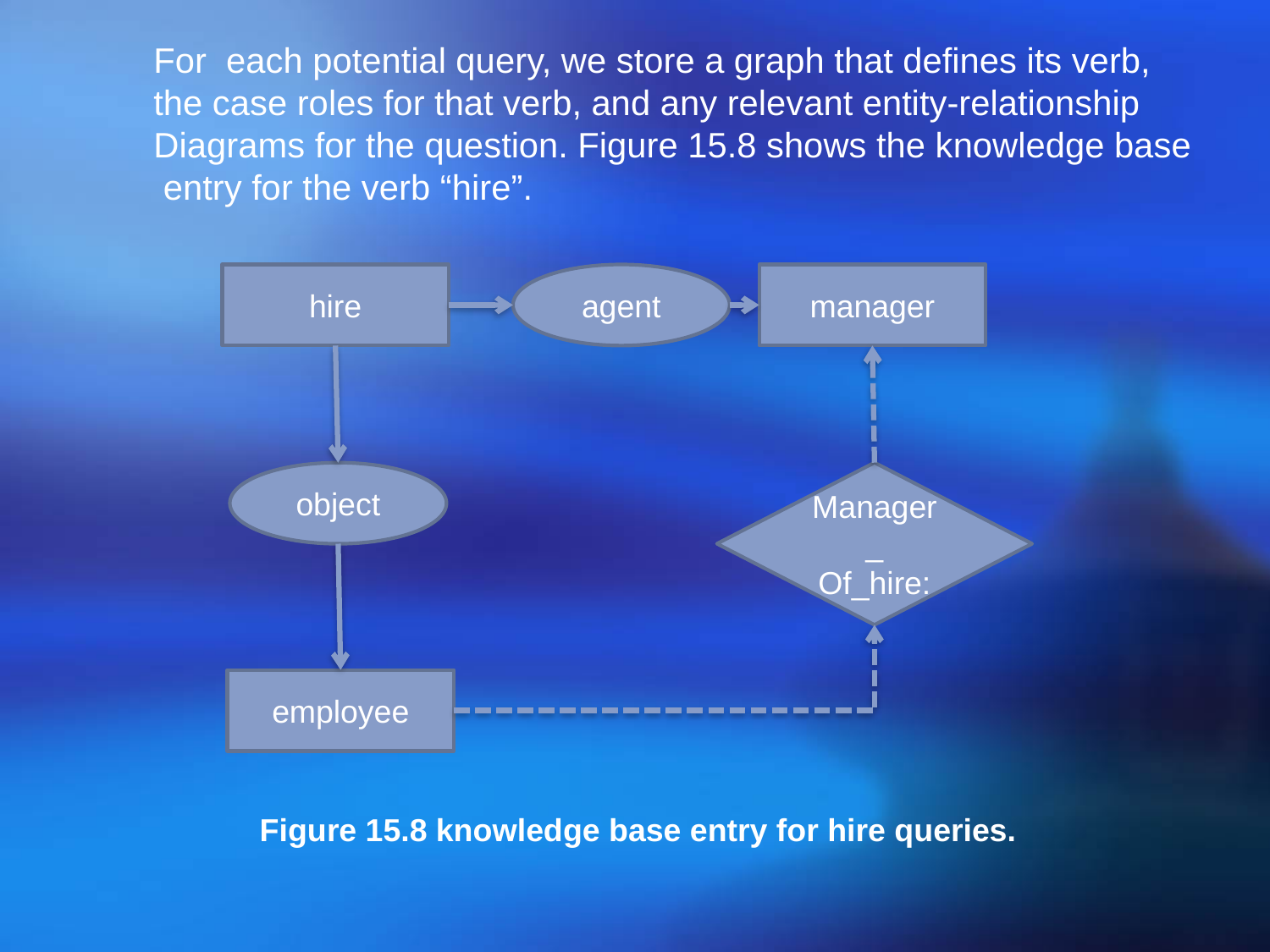

For  each potential query, we store a graph that defines its verb,
the case roles for that verb, and any relevant entity-relationship
Diagrams for the question. Figure 15.8 shows the knowledge base
 entry for the verb “hire”.
hire
agent
manager
object
Manager_
Of_hire:
employee
Figure 15.8 knowledge base entry for hire queries.